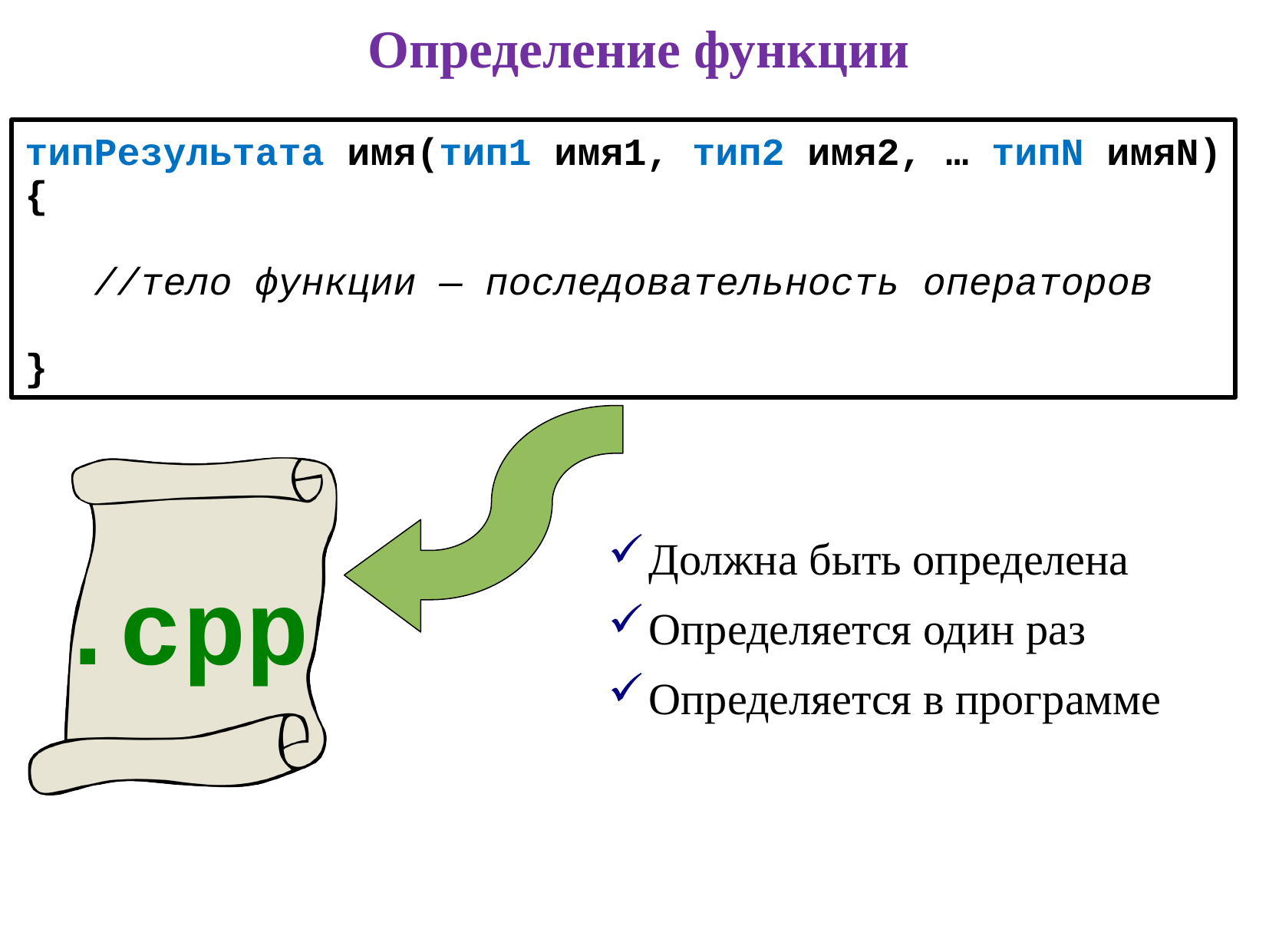

# Определение функции
типРезультата имя(тип1 имя1, тип2 имя2, … типN имяN)
{

   //тело функции — последовательность операторов

}

.cpp
Должна быть определена
Определяется один раз
Определяется в программе